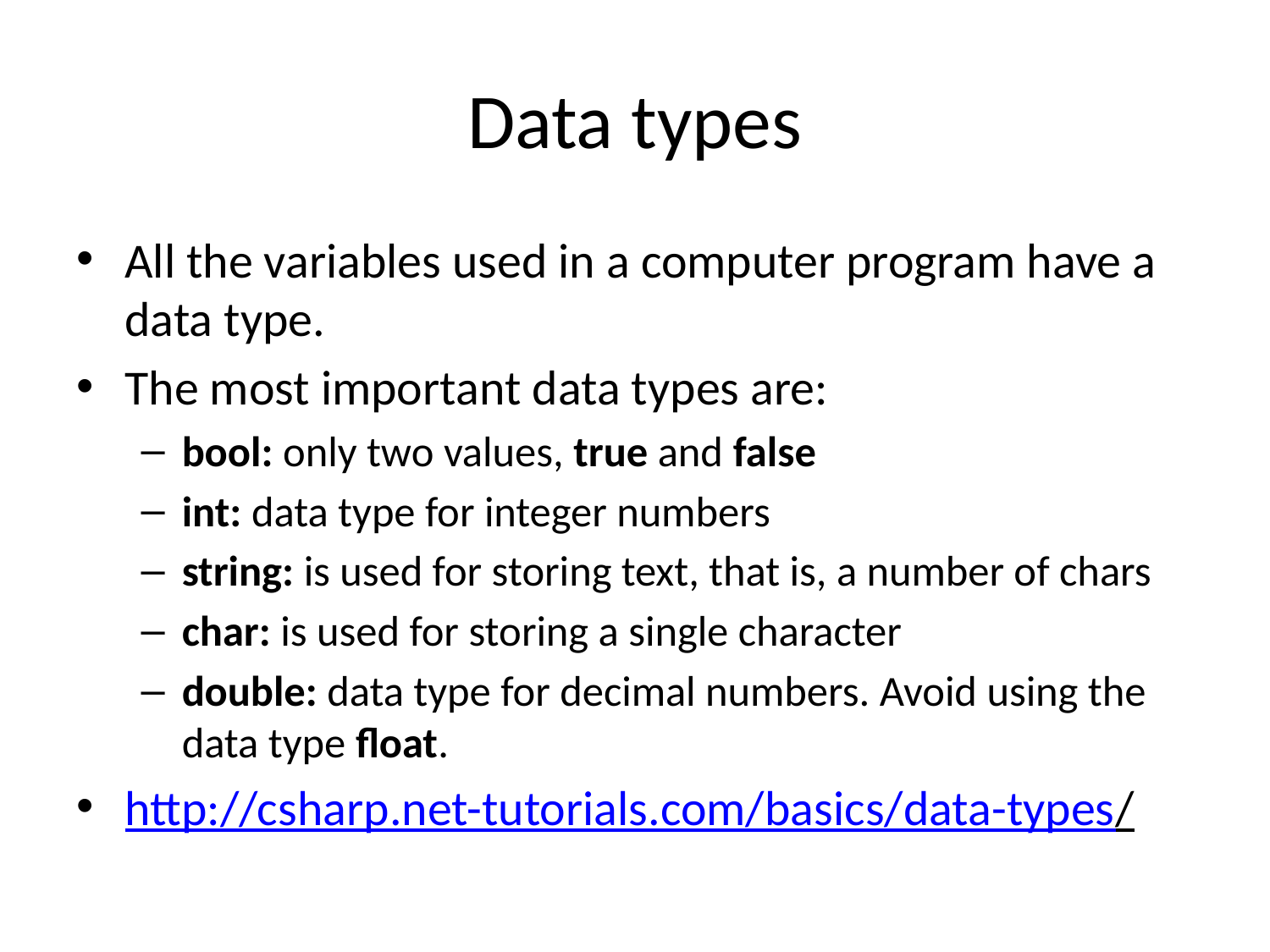

# Data types
All the variables used in a computer program have a data type.
The most important data types are:
bool: only two values, true and false
int: data type for integer numbers
string: is used for storing text, that is, a number of chars
char: is used for storing a single character
double: data type for decimal numbers. Avoid using the data type float.
http://csharp.net-tutorials.com/basics/data-types/